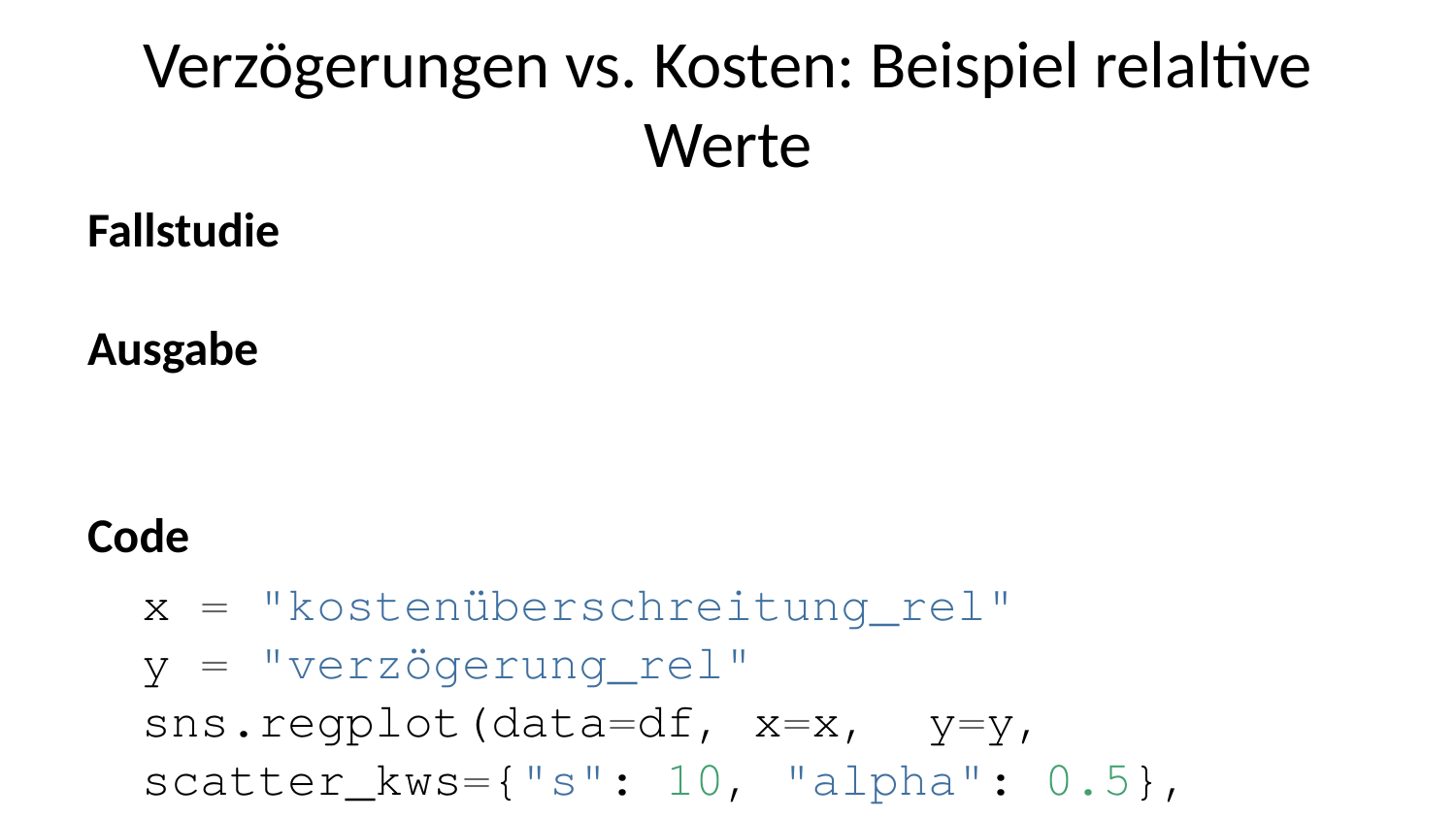

# Verzögerungen vs. Kosten: Beispiel relaltive Werte
Fallstudie
Ausgabe

Code
x = "kostenüberschreitung_rel"
y = "verzögerung_rel"
sns.regplot(data=df, x=x,  y=y,  scatter_kws={"s": 10, "alpha": 0.5},
            line_kws={"color": "red"});
plt.title("Zusammenhang zwischen relativer Verzögerung und relativer Kostenüberschreitung");

sns.regplot: erstellt eine Scatterplot mit Regressionsgerade